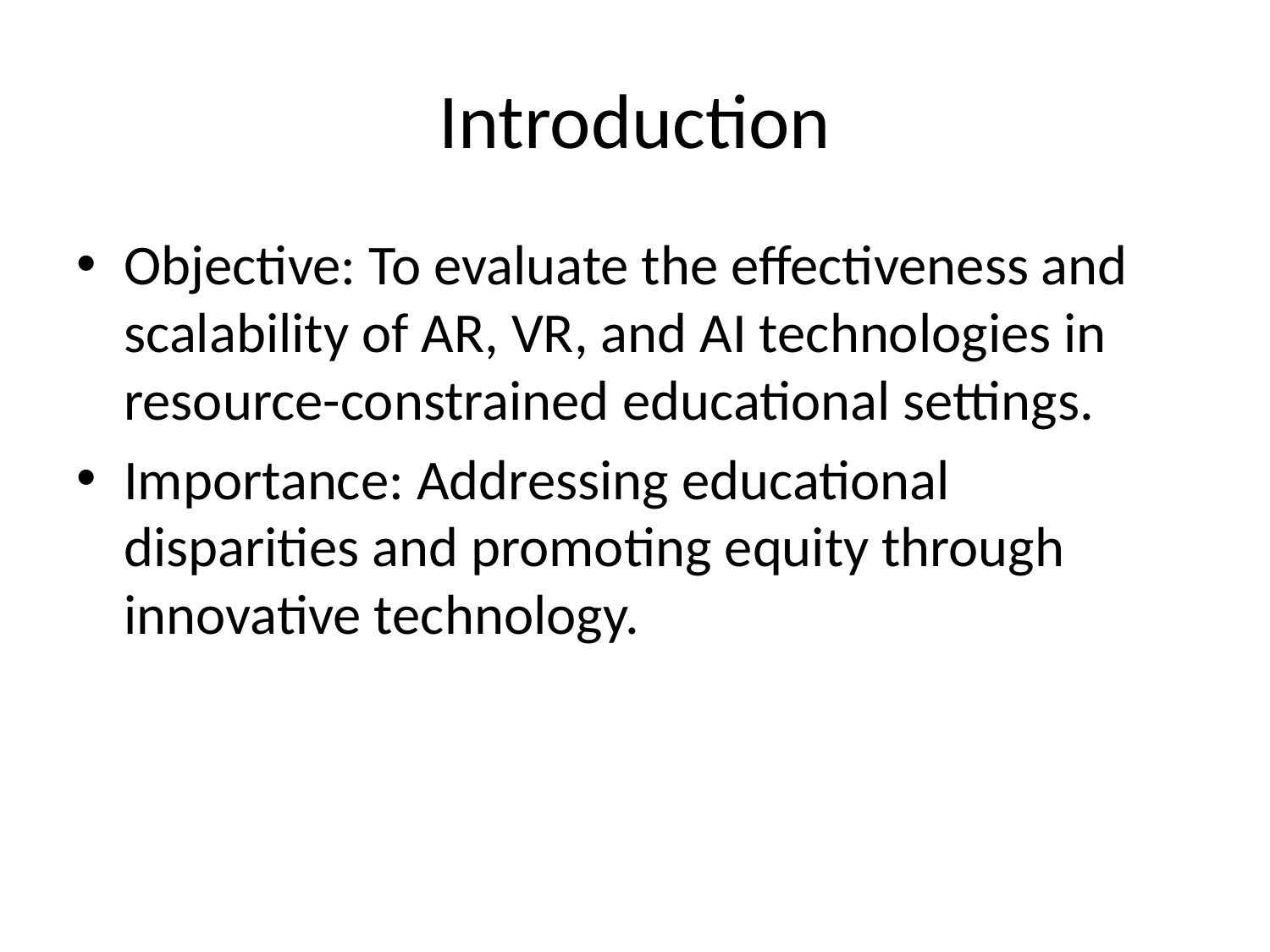

# Introduction
Objective: To evaluate the effectiveness and scalability of AR, VR, and AI technologies in resource-constrained educational settings.
Importance: Addressing educational disparities and promoting equity through innovative technology.